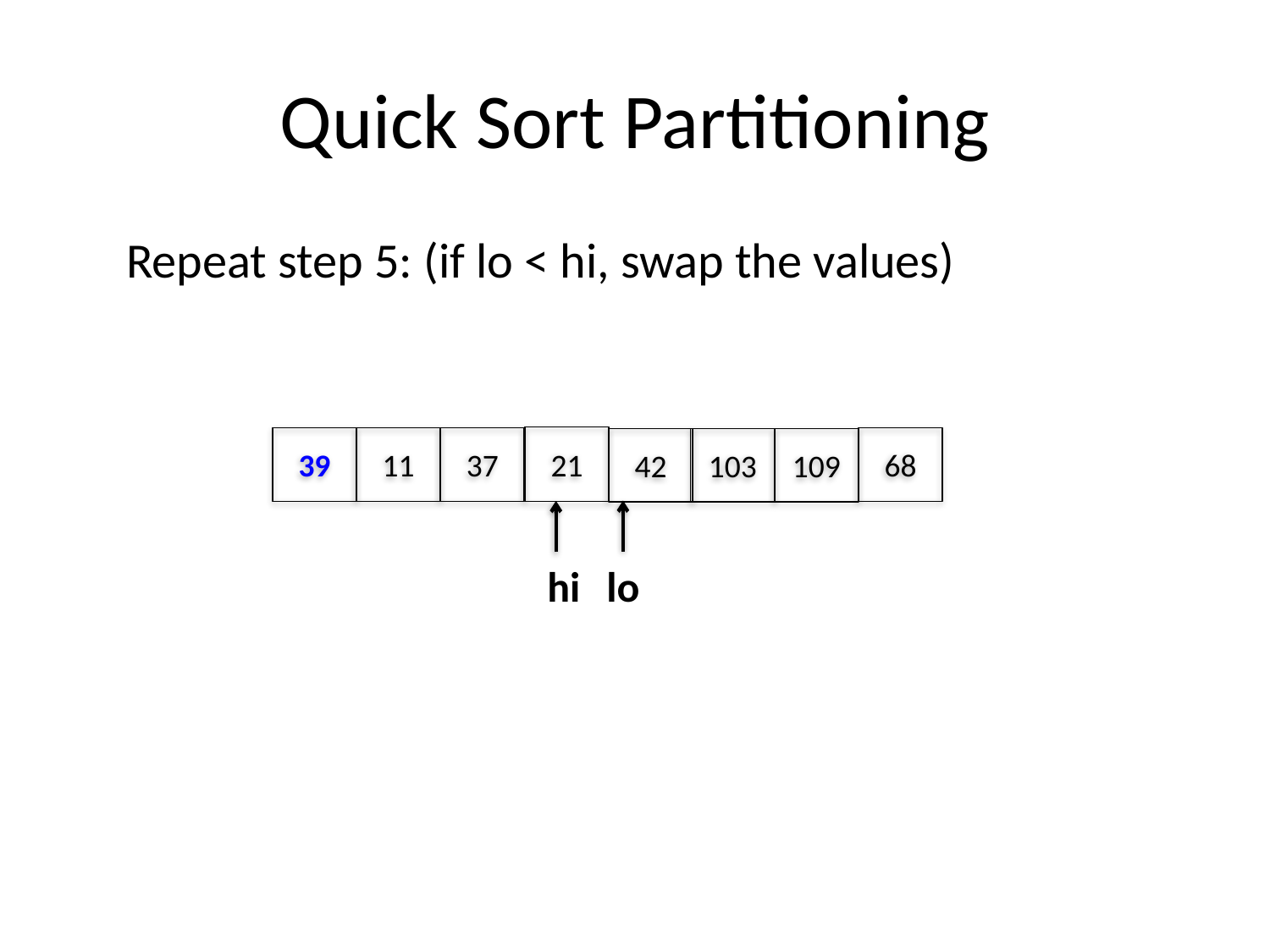

# Quick Sort Partitioning
Repeat step 5: (if lo < hi, swap the values)
21
39
11
37
68
42
103
109
hi
lo